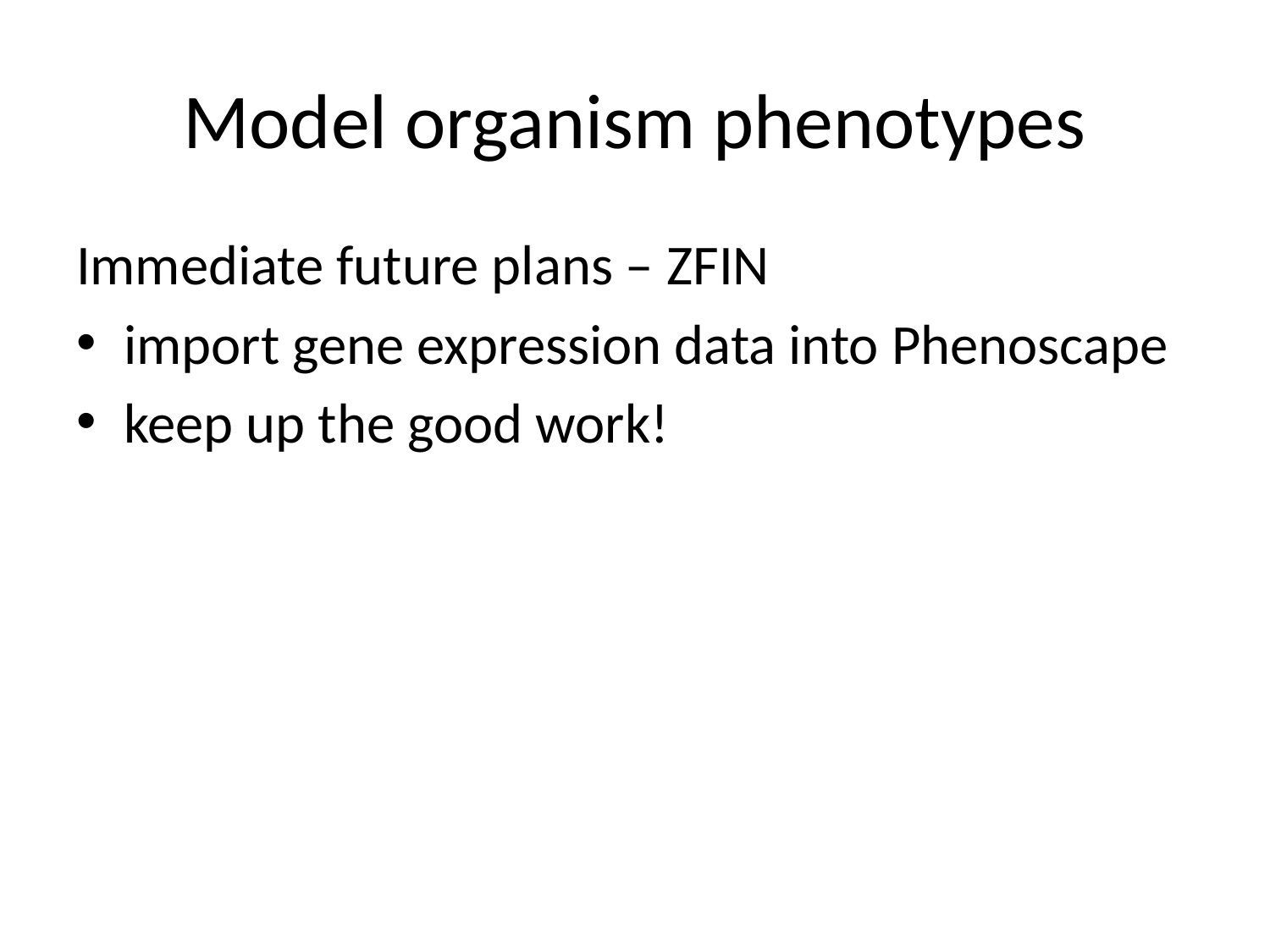

# Model organism phenotypes
Immediate future plans – ZFIN
import gene expression data into Phenoscape
keep up the good work!